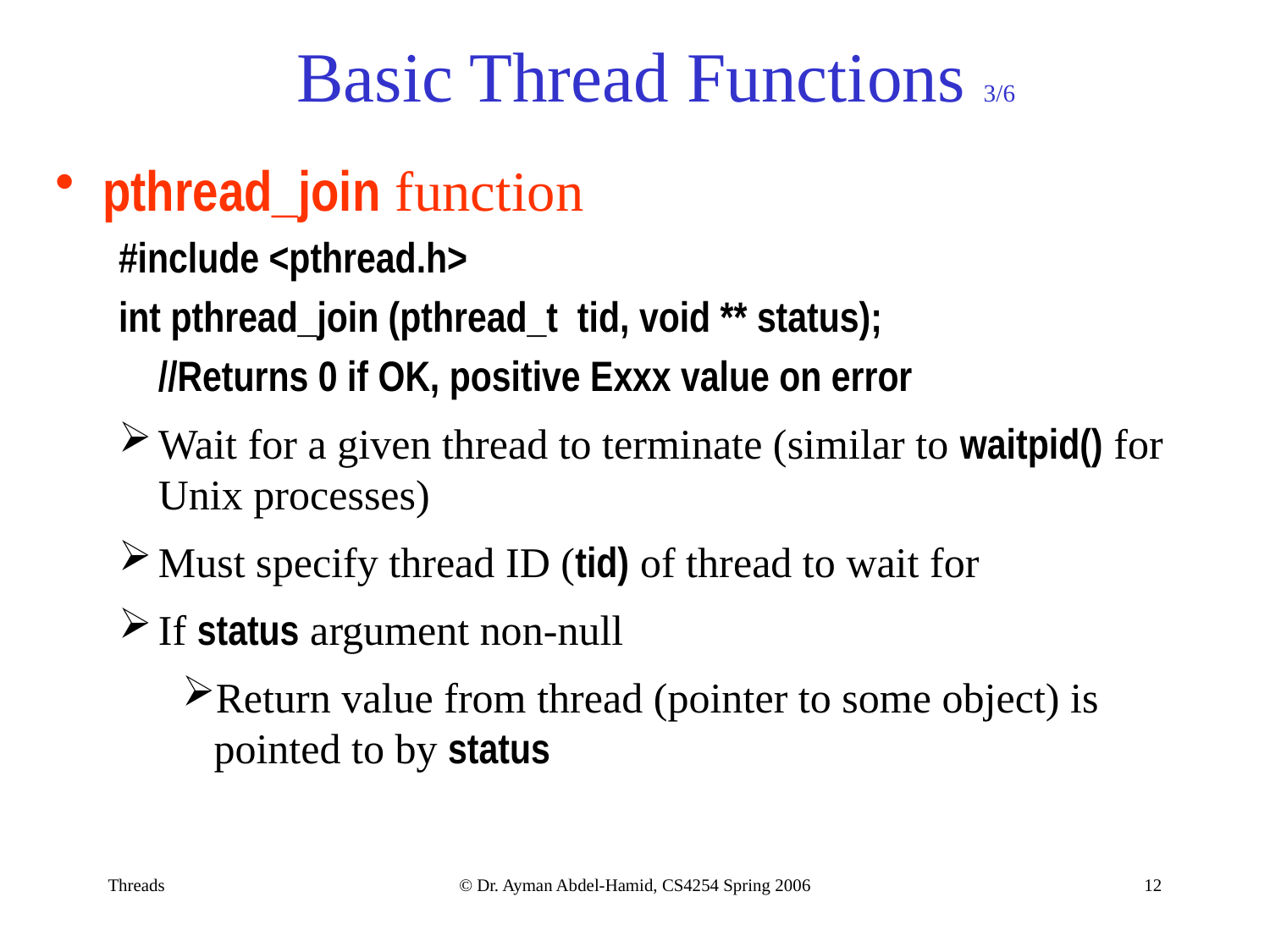

# Basic Thread Functions 3/6
pthread_join function
#include <pthread.h>
int pthread_join (pthread_t  tid, void ** status);
	//Returns 0 if OK, positive Exxx value on error
Wait for a given thread to terminate (similar to waitpid() for Unix processes)
Must specify thread ID (tid) of thread to wait for
If status argument non-null
Return value from thread (pointer to some object) is pointed to by status
Threads
© Dr. Ayman Abdel-Hamid, CS4254 Spring 2006
12